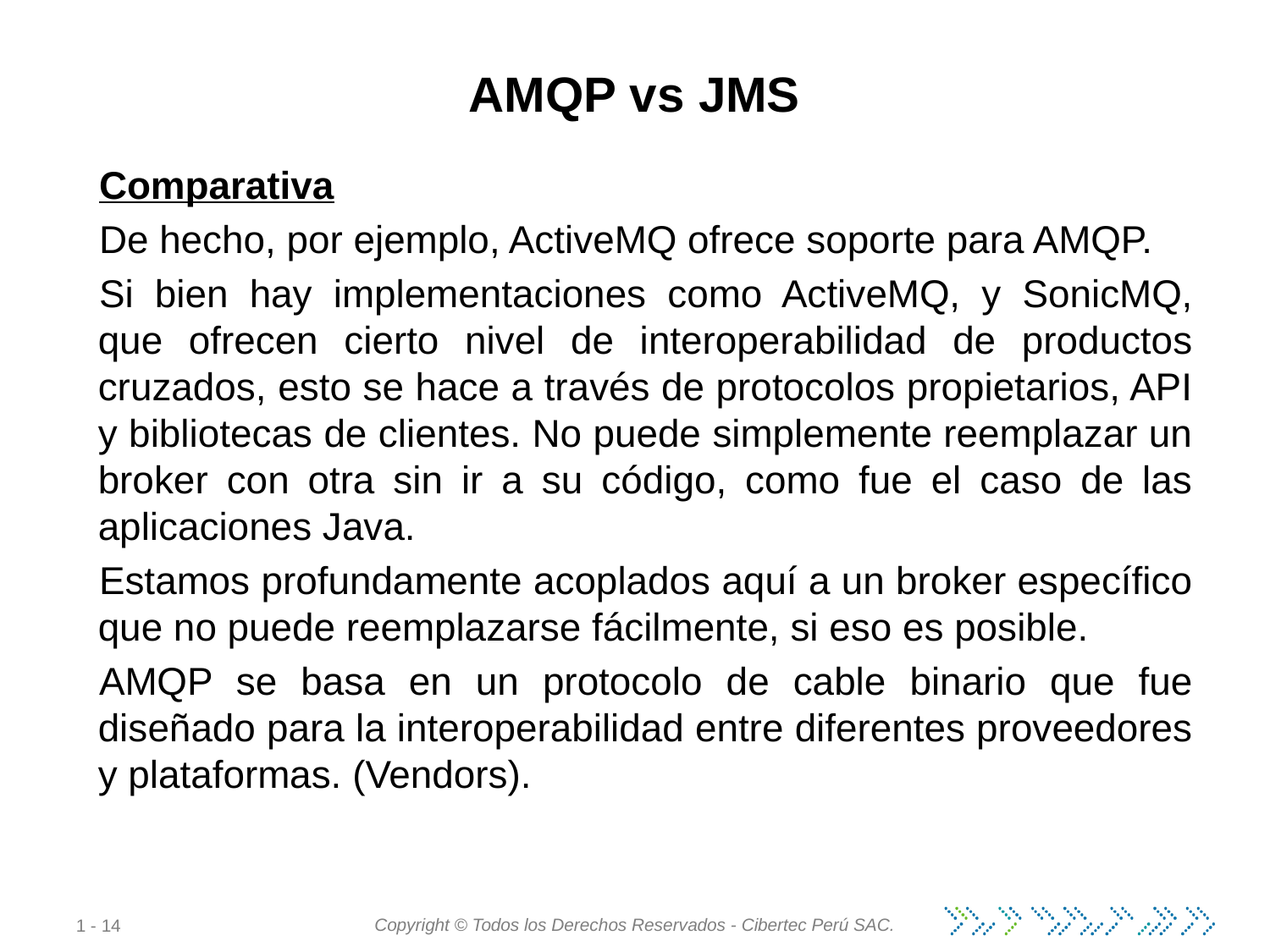

# AMQP vs JMS
Comparativa
De hecho, por ejemplo, ActiveMQ ofrece soporte para AMQP.
Si bien hay implementaciones como ActiveMQ, y SonicMQ, que ofrecen cierto nivel de interoperabilidad de productos cruzados, esto se hace a través de protocolos propietarios, API y bibliotecas de clientes. No puede simplemente reemplazar un broker con otra sin ir a su código, como fue el caso de las aplicaciones Java.
Estamos profundamente acoplados aquí a un broker específico que no puede reemplazarse fácilmente, si eso es posible.
AMQP se basa en un protocolo de cable binario que fue diseñado para la interoperabilidad entre diferentes proveedores y plataformas. (Vendors).